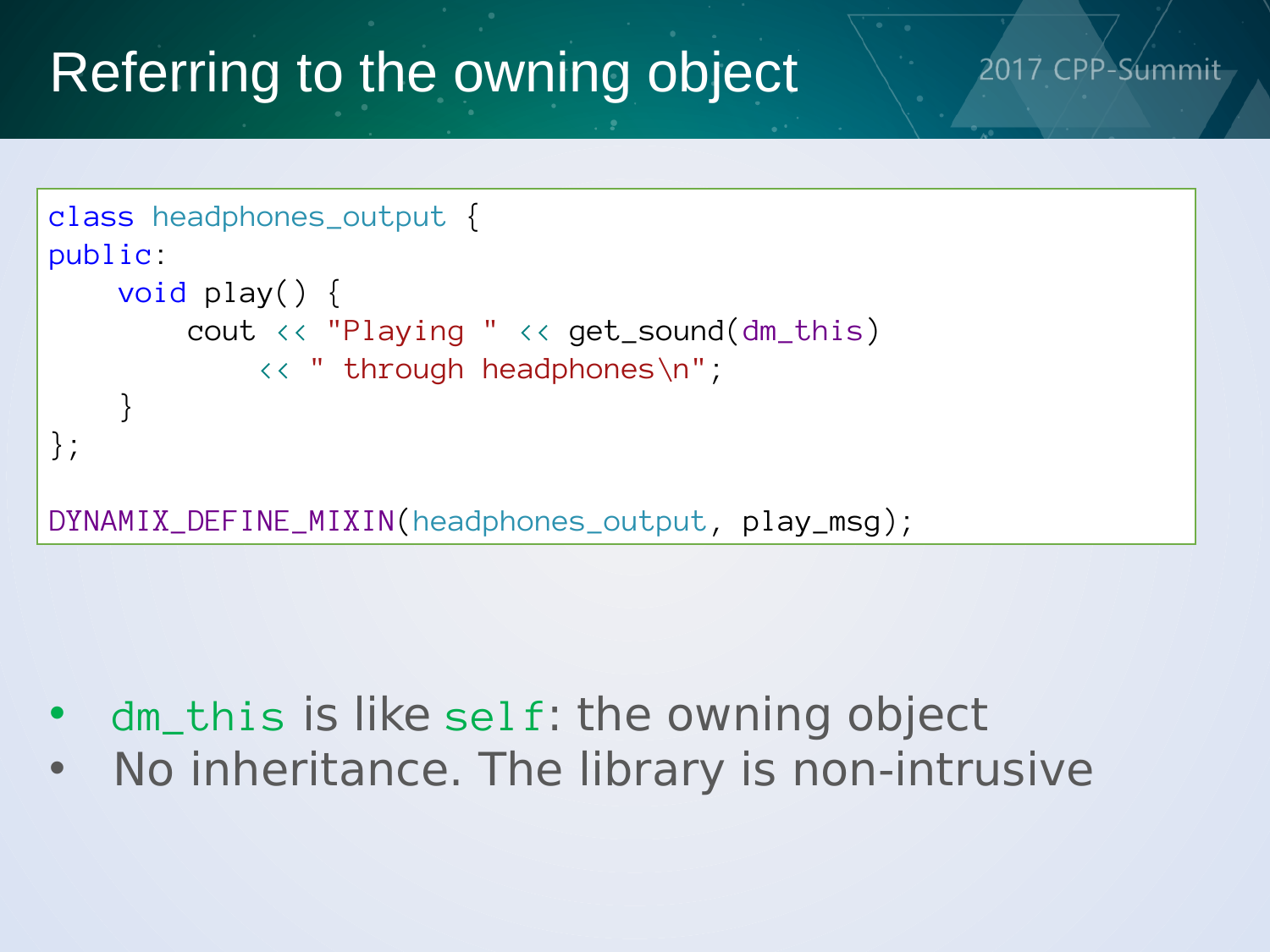

Referring to the owning object
class headphones_output {
public:
    void play() {
        cout << "Playing " << get_sound(dm_this)
            << " through headphones\n";
    }
};

DYNAMIX_DEFINE_MIXIN(headphones_output, play_msg);
dm_this is like self: the owning object
No inheritance. The library is non-intrusive